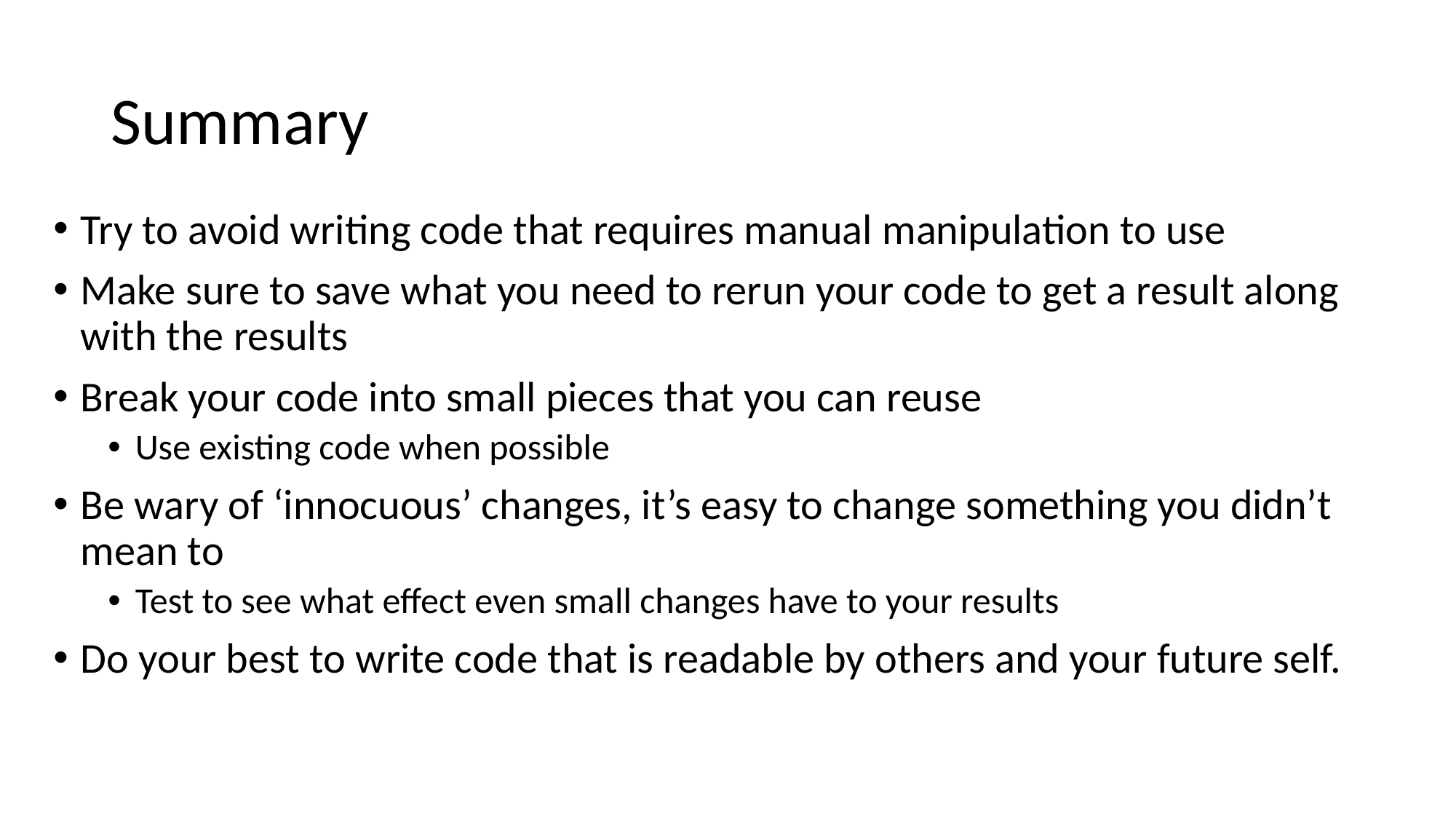

# Summary
Try to avoid writing code that requires manual manipulation to use
Make sure to save what you need to rerun your code to get a result along with the results
Break your code into small pieces that you can reuse
Use existing code when possible
Be wary of ‘innocuous’ changes, it’s easy to change something you didn’t mean to
Test to see what effect even small changes have to your results
Do your best to write code that is readable by others and your future self.